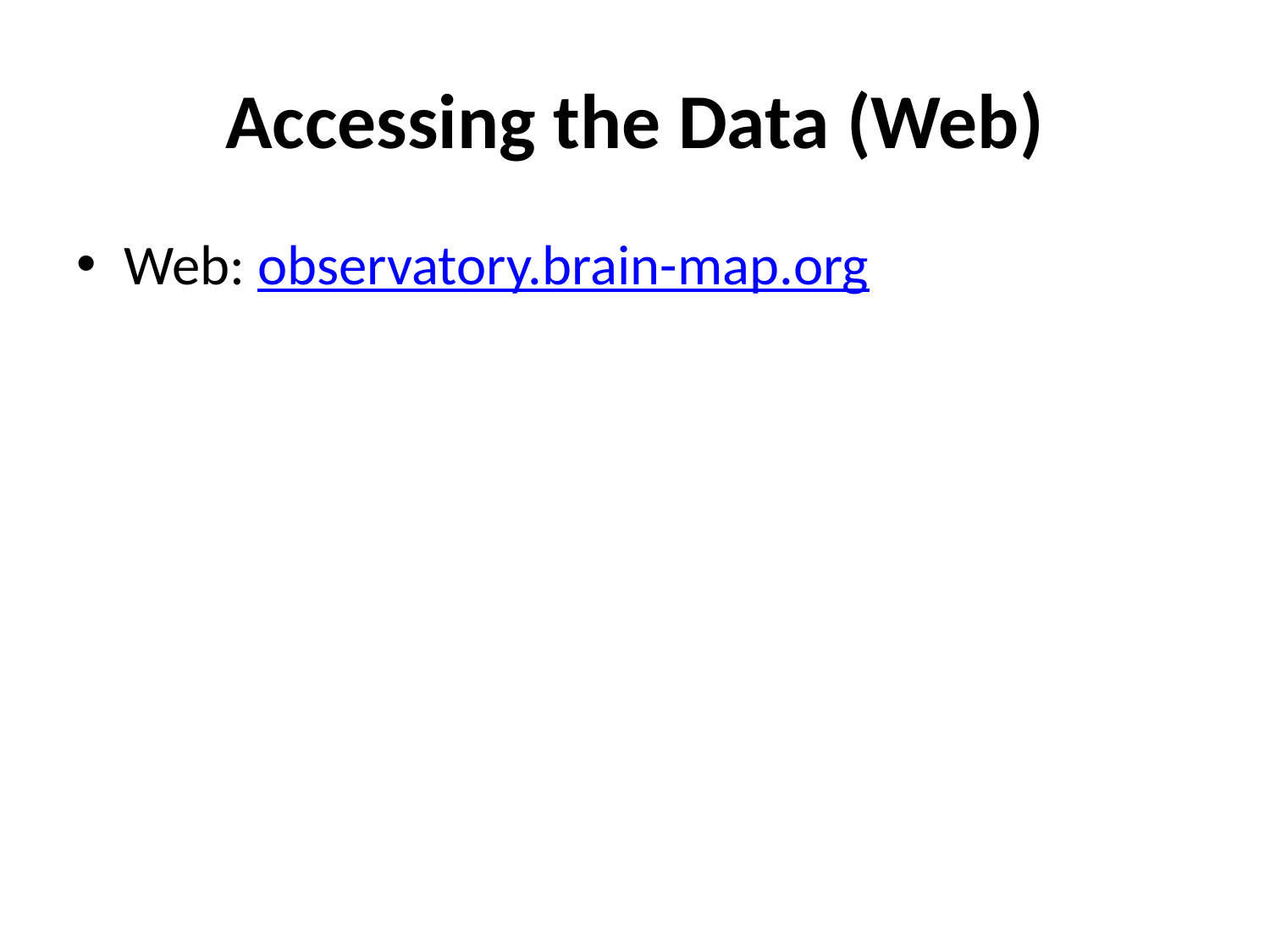

# Accessing the Data (Web)
Web: observatory.brain-map.org